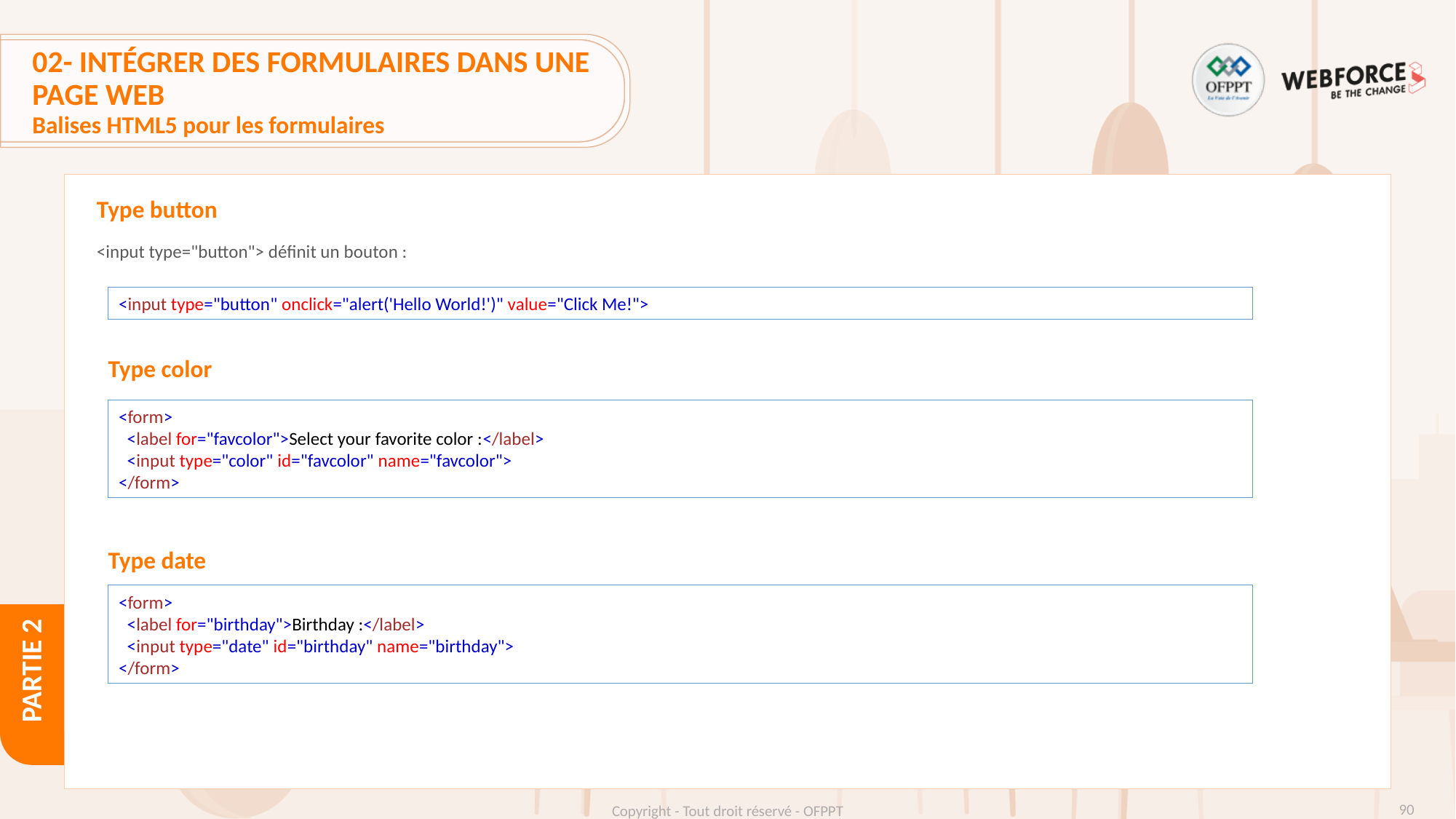

# 02- Intégrer des formulaires dans une page web
Balises HTML5 pour les formulaires
Type button

<input type="button"> définit un bouton :

<input type="button" onclick="alert('Hello World!')" value="Click Me!">
Type color
<form>
  <label for="favcolor">Select your favorite color :</label>
  <input type="color" id="favcolor" name="favcolor">
</form>
Type date
<form>
  <label for="birthday">Birthday :</label>
  <input type="date" id="birthday" name="birthday">
</form>